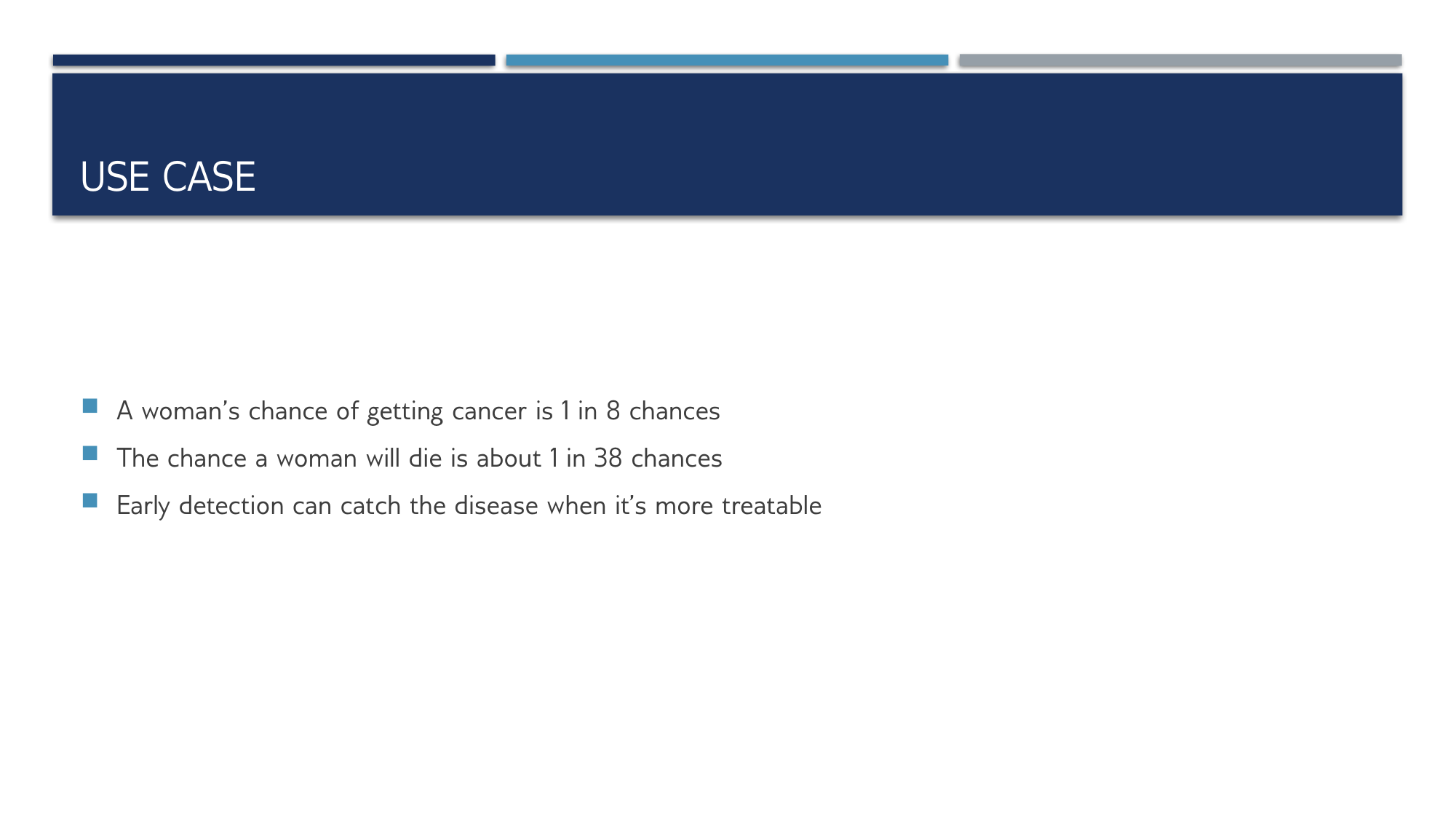

# Use case
A woman’s chance of getting cancer is 1 in 8 chances
The chance a woman will die is about 1 in 38 chances
Early detection can catch the disease when it’s more treatable